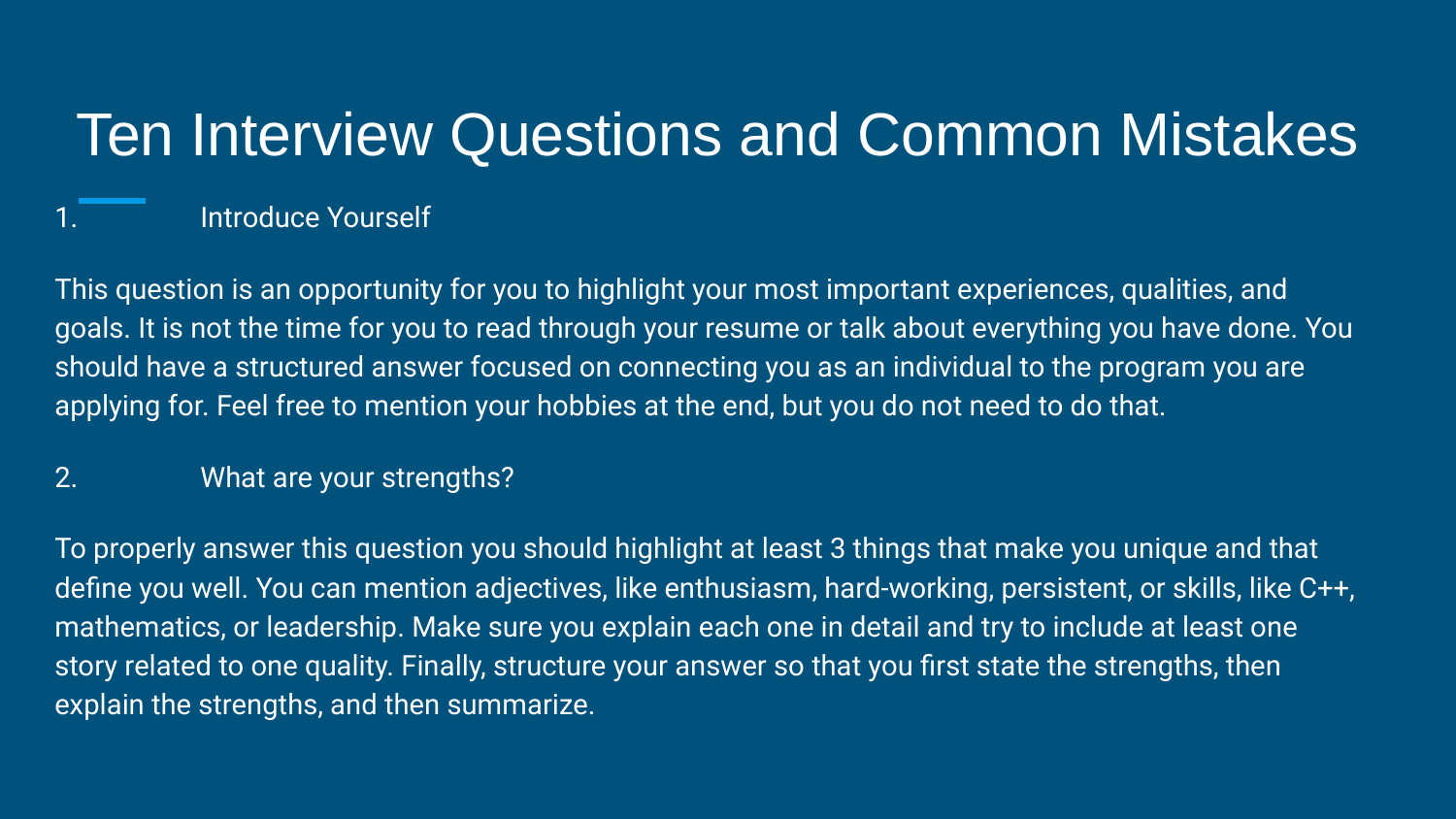

# Ten Interview Questions and Common Mistakes
1.	Introduce Yourself
This question is an opportunity for you to highlight your most important experiences, qualities, and goals. It is not the time for you to read through your resume or talk about everything you have done. You should have a structured answer focused on connecting you as an individual to the program you are applying for. Feel free to mention your hobbies at the end, but you do not need to do that.
2.	What are your strengths?
To properly answer this question you should highlight at least 3 things that make you unique and that define you well. You can mention adjectives, like enthusiasm, hard-working, persistent, or skills, like C++, mathematics, or leadership. Make sure you explain each one in detail and try to include at least one story related to one quality. Finally, structure your answer so that you first state the strengths, then explain the strengths, and then summarize.